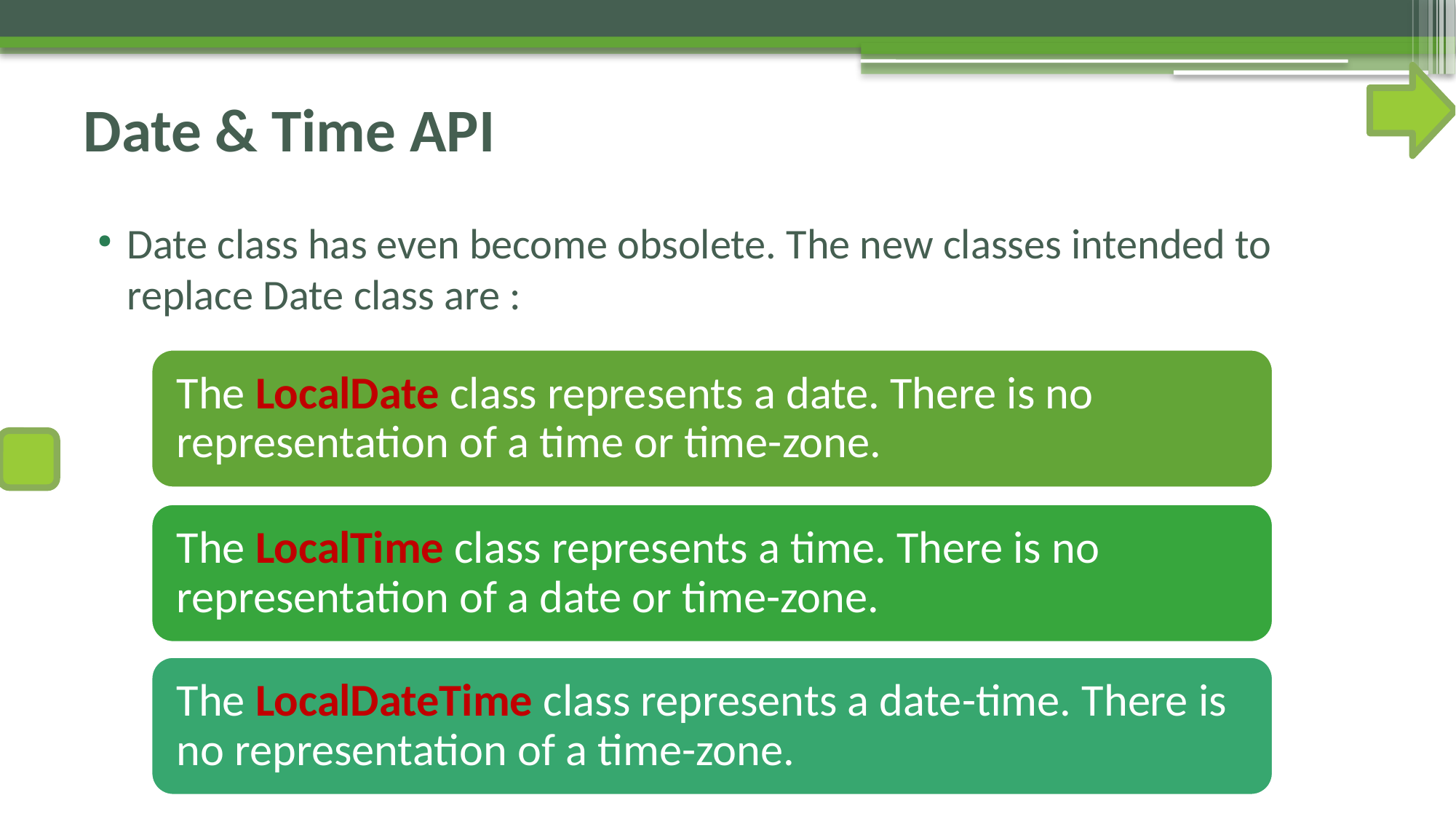

# Date & Time API
Date class has even become obsolete. The new classes intended to replace Date class are :

The LocalDate class represents a date. There is no representation of a time or time-zone.
The LocalTime class represents a time. There is no representation of a date or time-zone.
The LocalDateTime class represents a date-time. There is no representation of a time-zone.